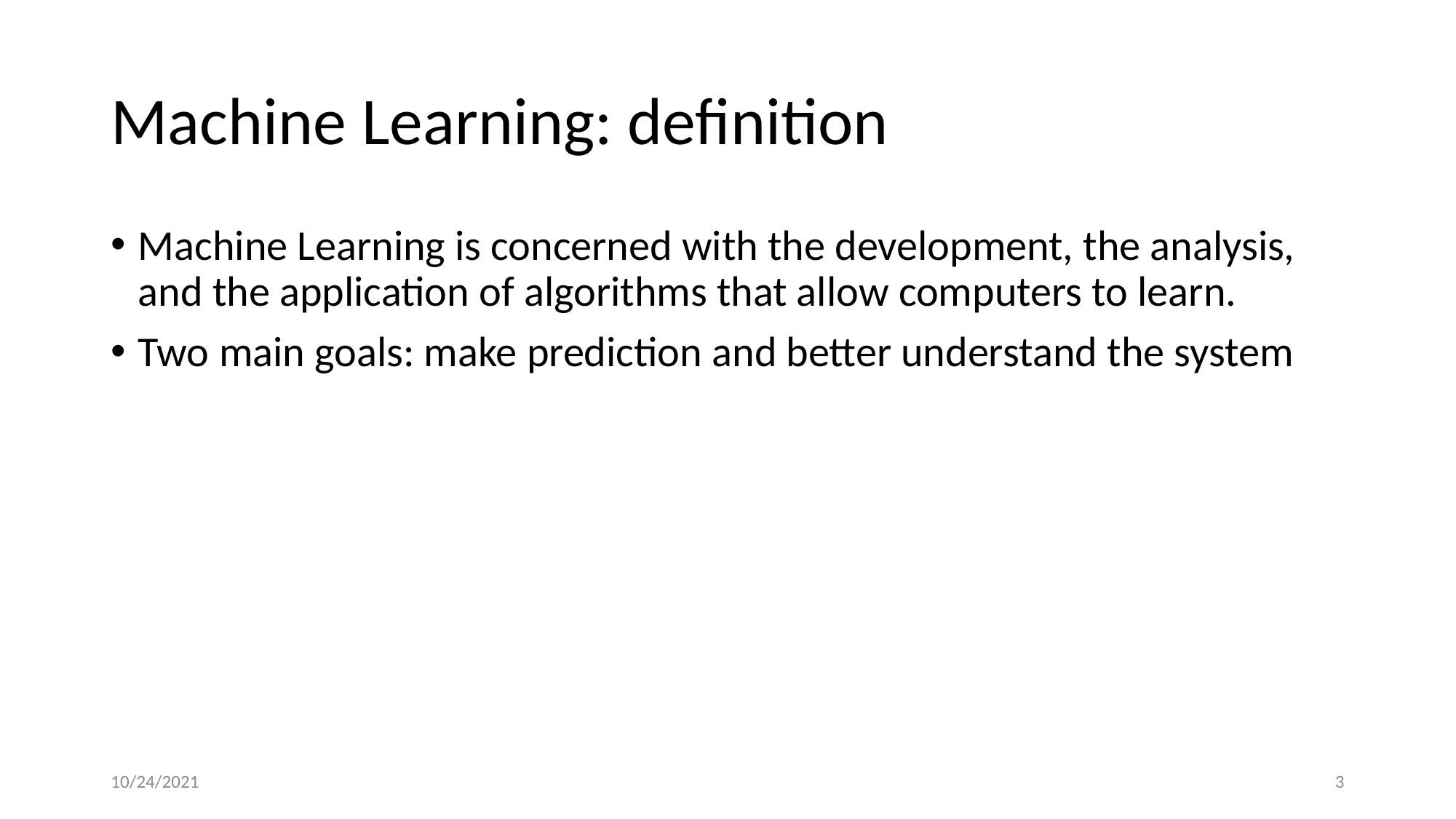

# Machine Learning: definition
Machine Learning is concerned with the development, the analysis, and the application of algorithms that allow computers to learn.
Two main goals: make prediction and better understand the system
10/24/2021
3